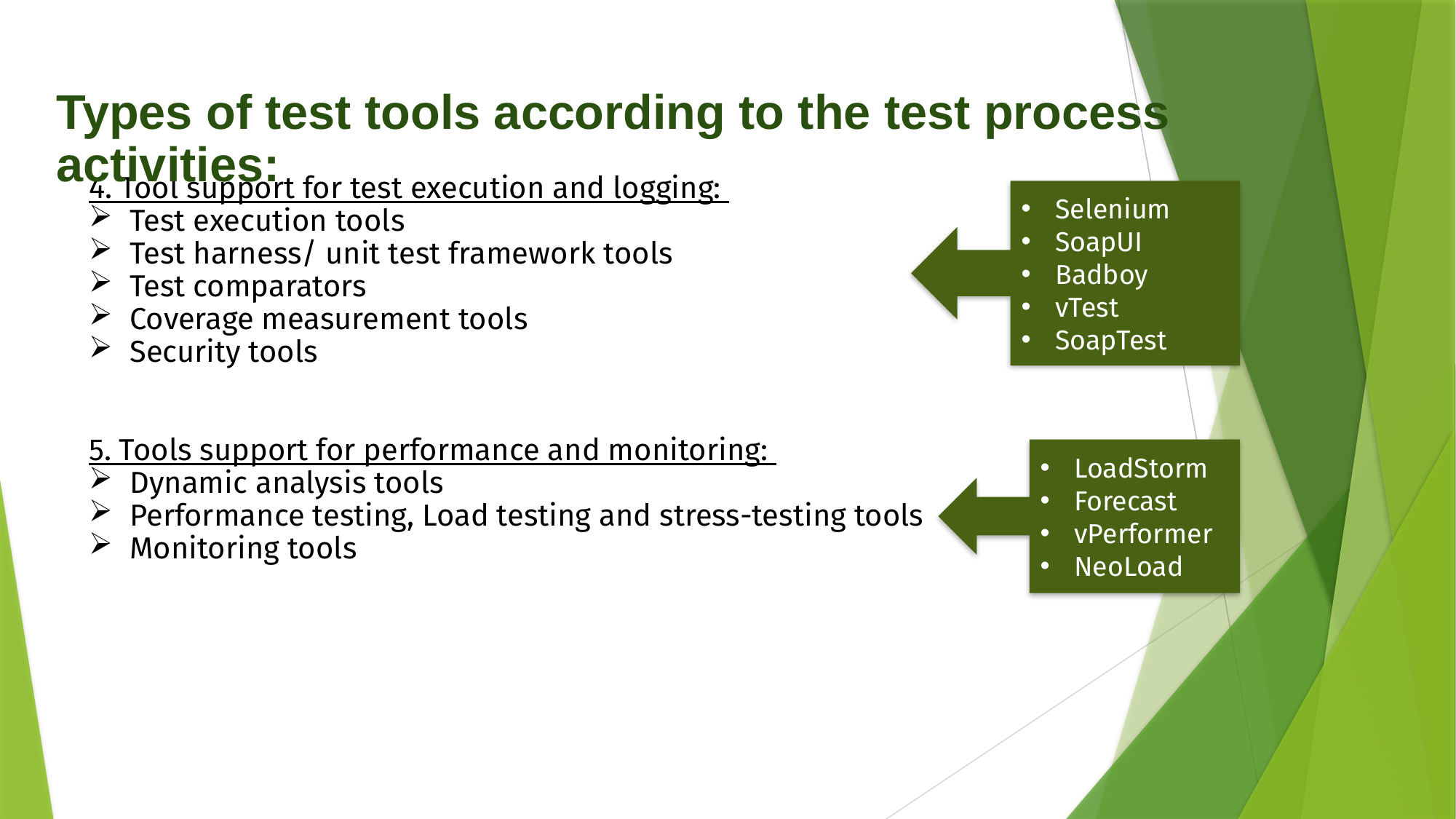

Types of test tools according to the test process activities:
4. Tool support for test execution and logging:
Test execution tools
Test harness/ unit test framework tools
Test comparators
Coverage measurement tools
Security tools

5. Tools support for performance and monitoring:
Dynamic analysis tools
Performance testing, Load testing and stress-testing tools
Monitoring tools

Selenium
SoapUI
Badboy
vTest
SoapTest
LoadStorm
Forecast
vPerformer
NeoLoad